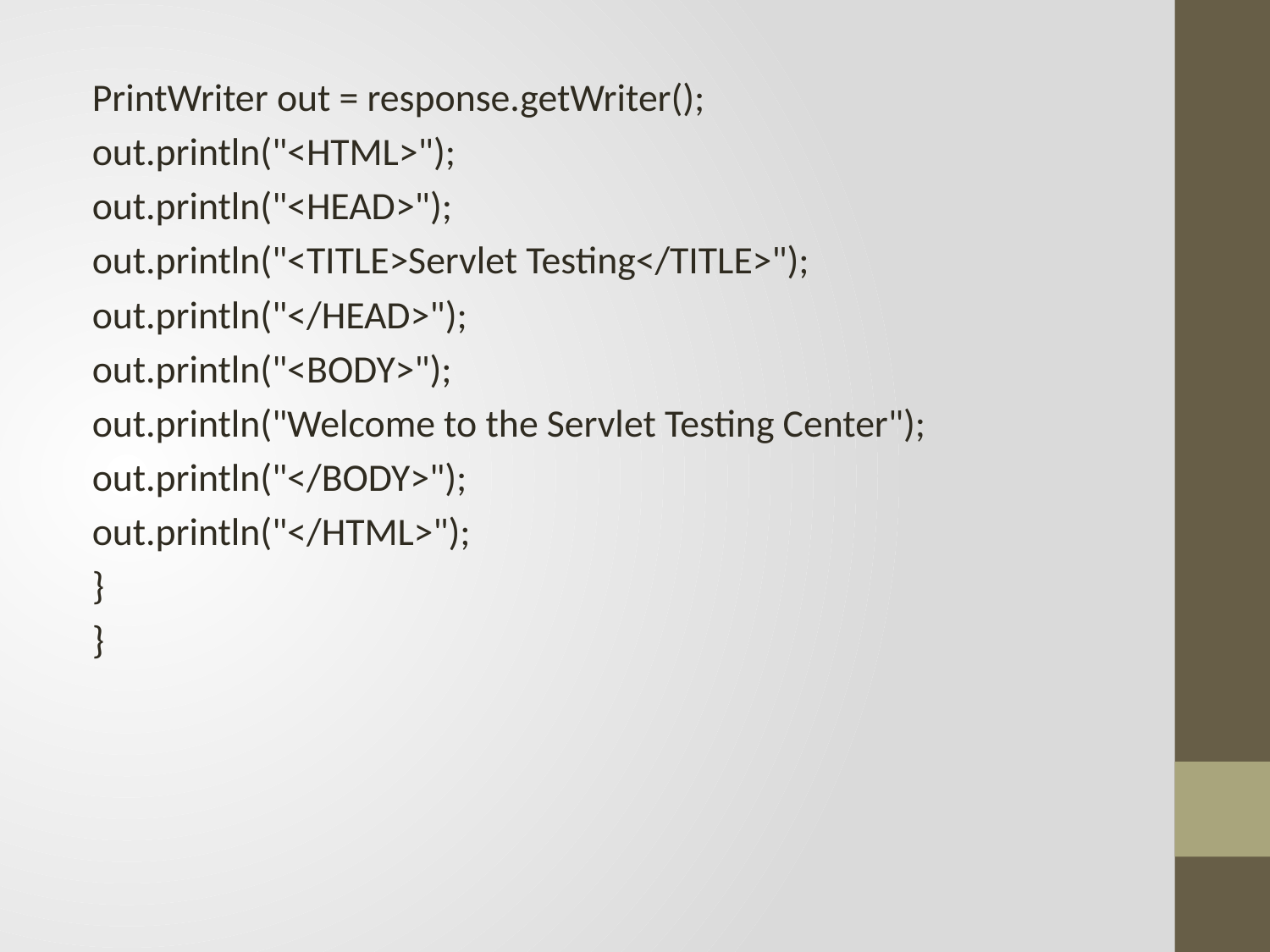

PrintWriter out = response.getWriter();
out.println("<HTML>");
out.println("<HEAD>");
out.println("<TITLE>Servlet Testing</TITLE>");
out.println("</HEAD>");
out.println("<BODY>");
out.println("Welcome to the Servlet Testing Center");
out.println("</BODY>");
out.println("</HTML>");
}
}